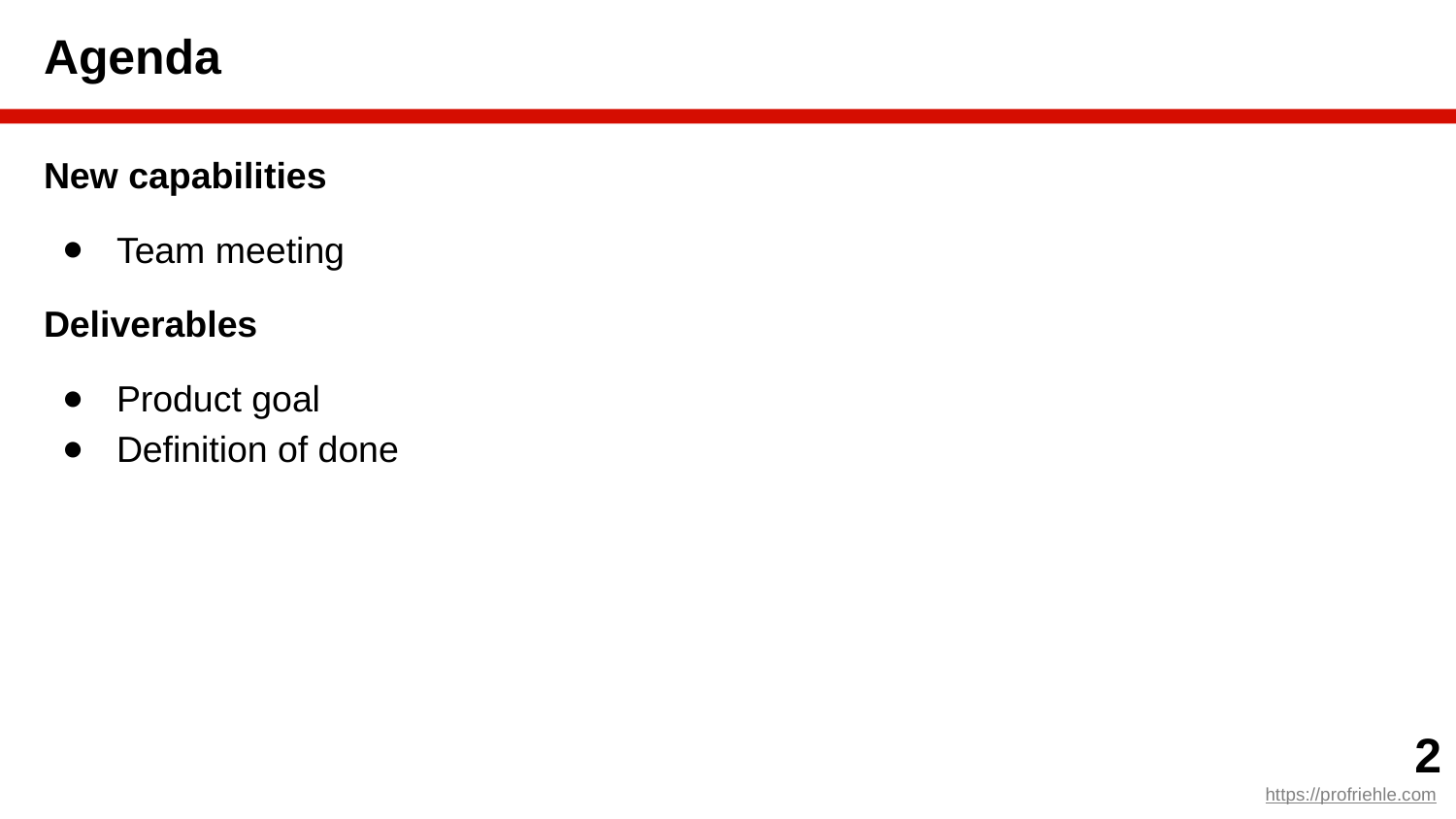

# Agenda
New capabilities
Team meeting
Deliverables
Product goal
Definition of done

2
https://profriehle.com